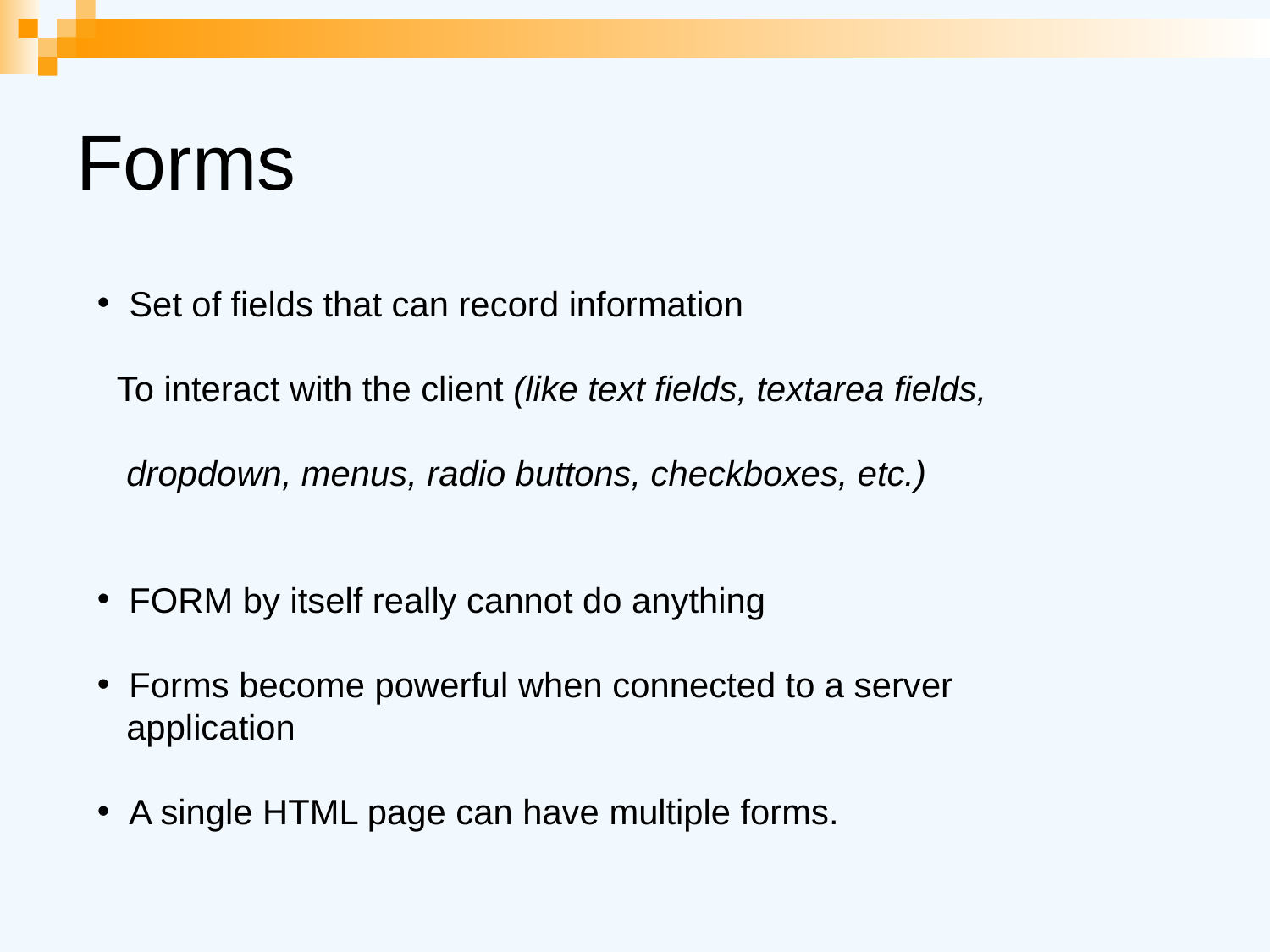

# Forms
  Set of fields that can record information

  To interact with the client (like text fields, textarea fields,
   dropdown, menus, radio buttons, checkboxes, etc.)

  FORM by itself really cannot do anything

  Forms become powerful when connected to a server
   application

  A single HTML page can have multiple forms.